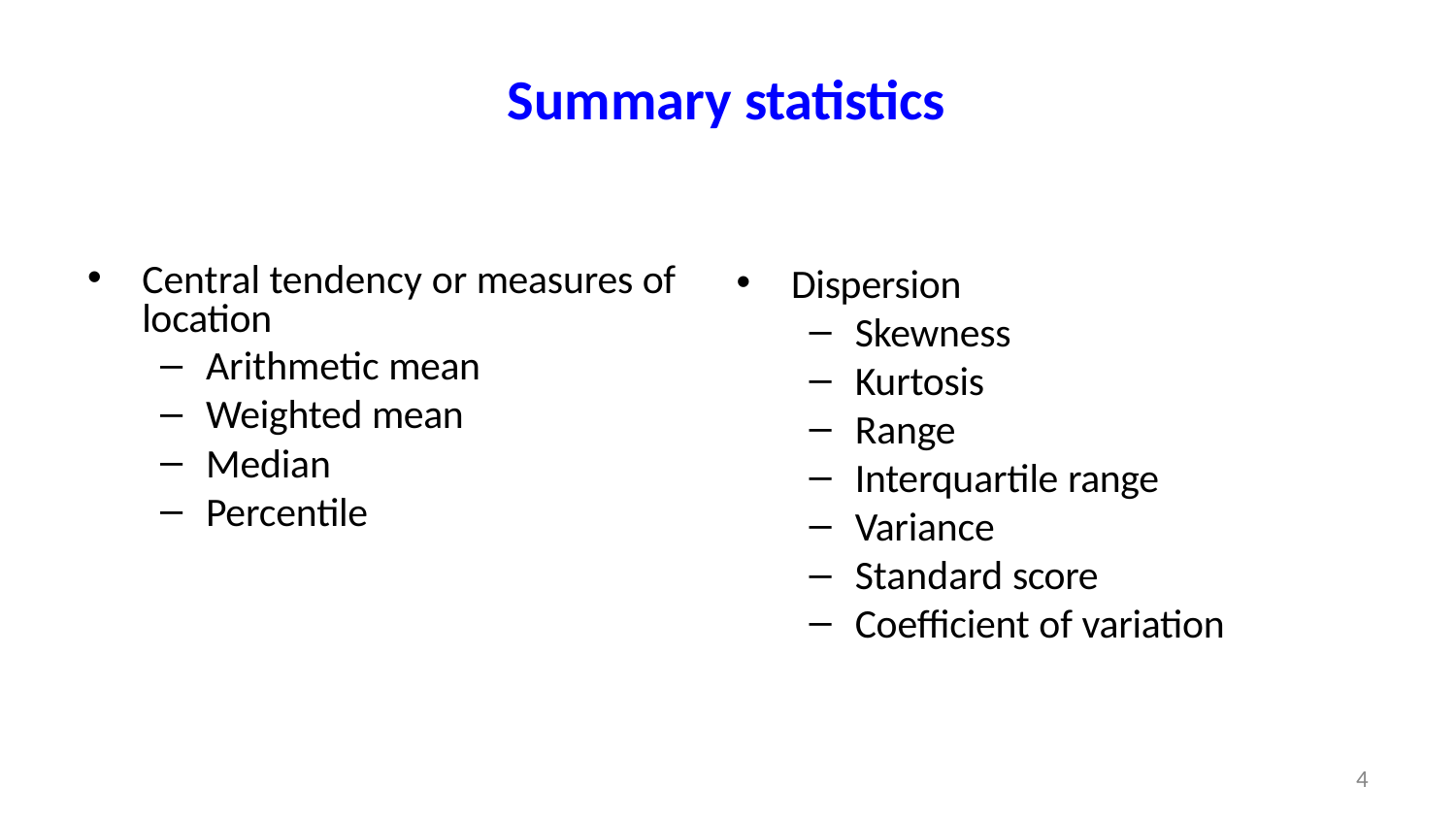

# Summary statistics
Central tendency or measures of location
Arithmetic mean
Weighted mean
Median
Percentile
Dispersion
Skewness
Kurtosis
Range
Interquartile range
Variance
Standard score
Coefficient of variation
4